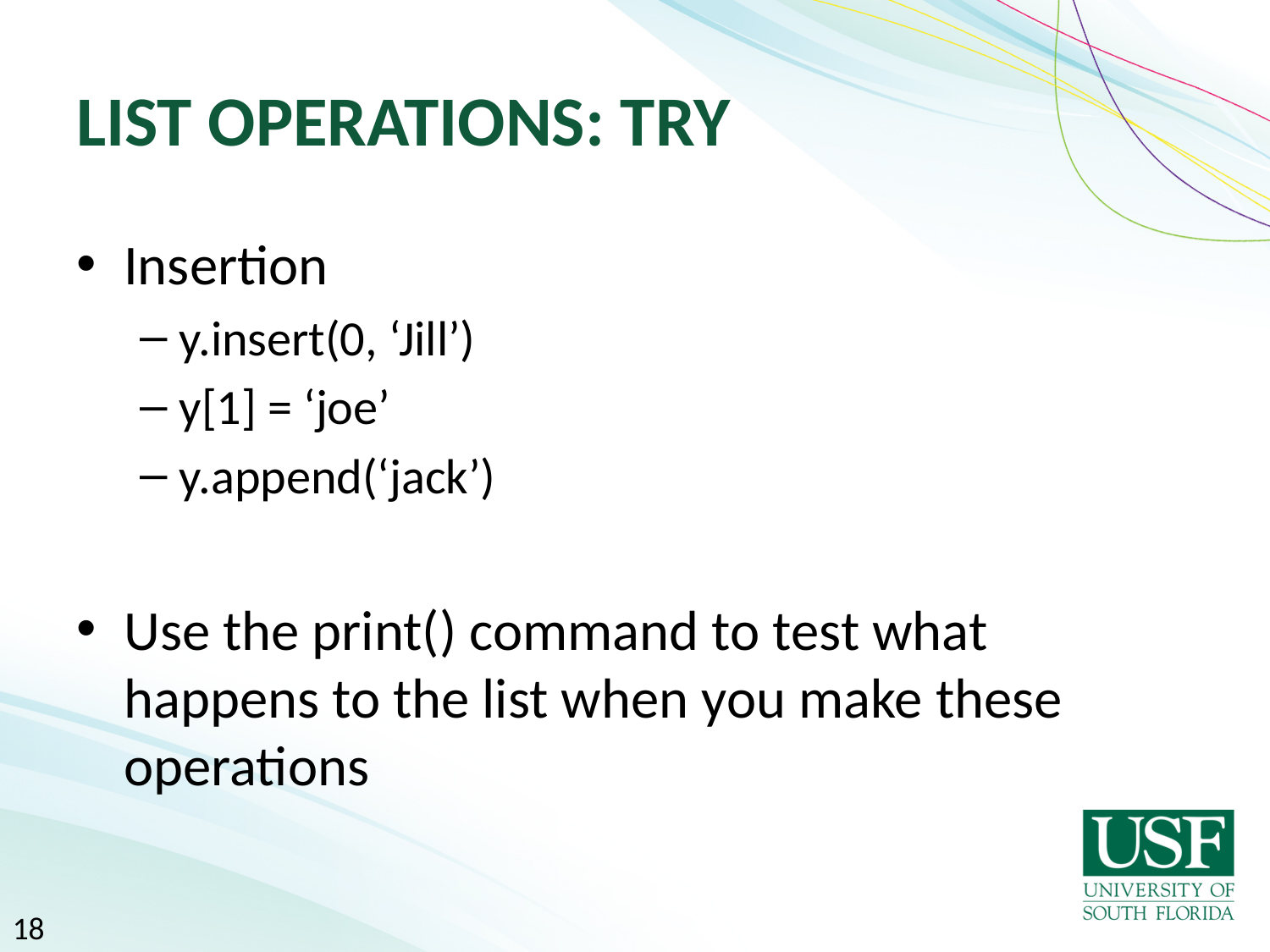

# LIST OPERATIONS: TRY
Insertion
y.insert(0, ‘Jill’)
y[1] = ‘joe’
y.append(‘jack’)

Use the print() command to test what happens to the list when you make these operations

18